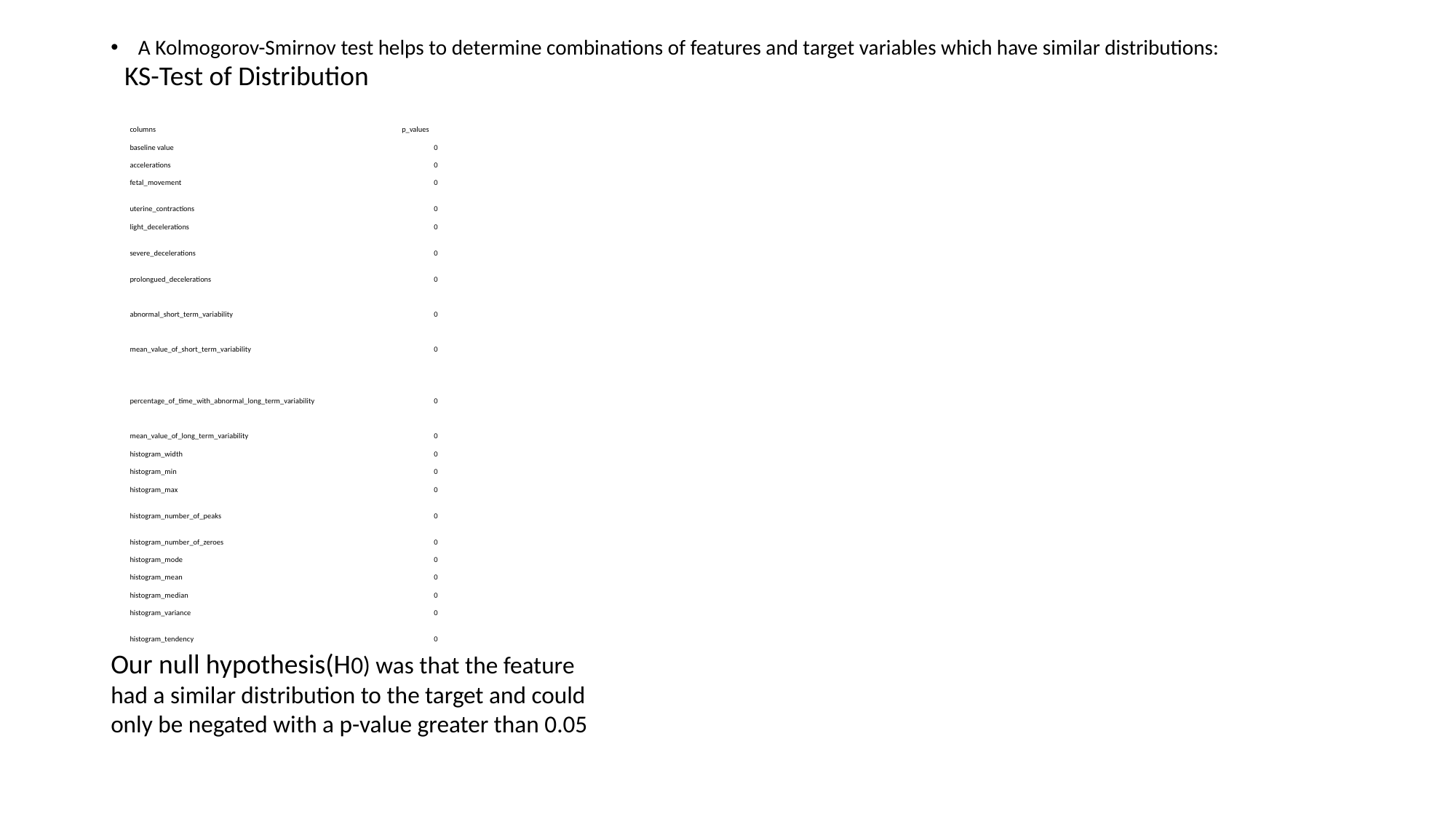

A Kolmogorov-Smirnov test helps to determine combinations of features and target variables which have similar distributions:

KS-Test of Distribution
| columns | p\_values |
| --- | --- |
| baseline value | 0 |
| accelerations | 0 |
| fetal\_movement | 0 |
| uterine\_contractions | 0 |
| light\_decelerations | 0 |
| severe\_decelerations | 0 |
| prolongued\_decelerations | 0 |
| abnormal\_short\_term\_variability | 0 |
| mean\_value\_of\_short\_term\_variability | 0 |
| percentage\_of\_time\_with\_abnormal\_long\_term\_variability | 0 |
| mean\_value\_of\_long\_term\_variability | 0 |
| histogram\_width | 0 |
| histogram\_min | 0 |
| histogram\_max | 0 |
| histogram\_number\_of\_peaks | 0 |
| histogram\_number\_of\_zeroes | 0 |
| histogram\_mode | 0 |
| histogram\_mean | 0 |
| histogram\_median | 0 |
| histogram\_variance | 0 |
| histogram\_tendency | 0 |
Our null hypothesis(H0) was that the feature had a similar distribution to the target and could only be negated with a p-value greater than 0.05